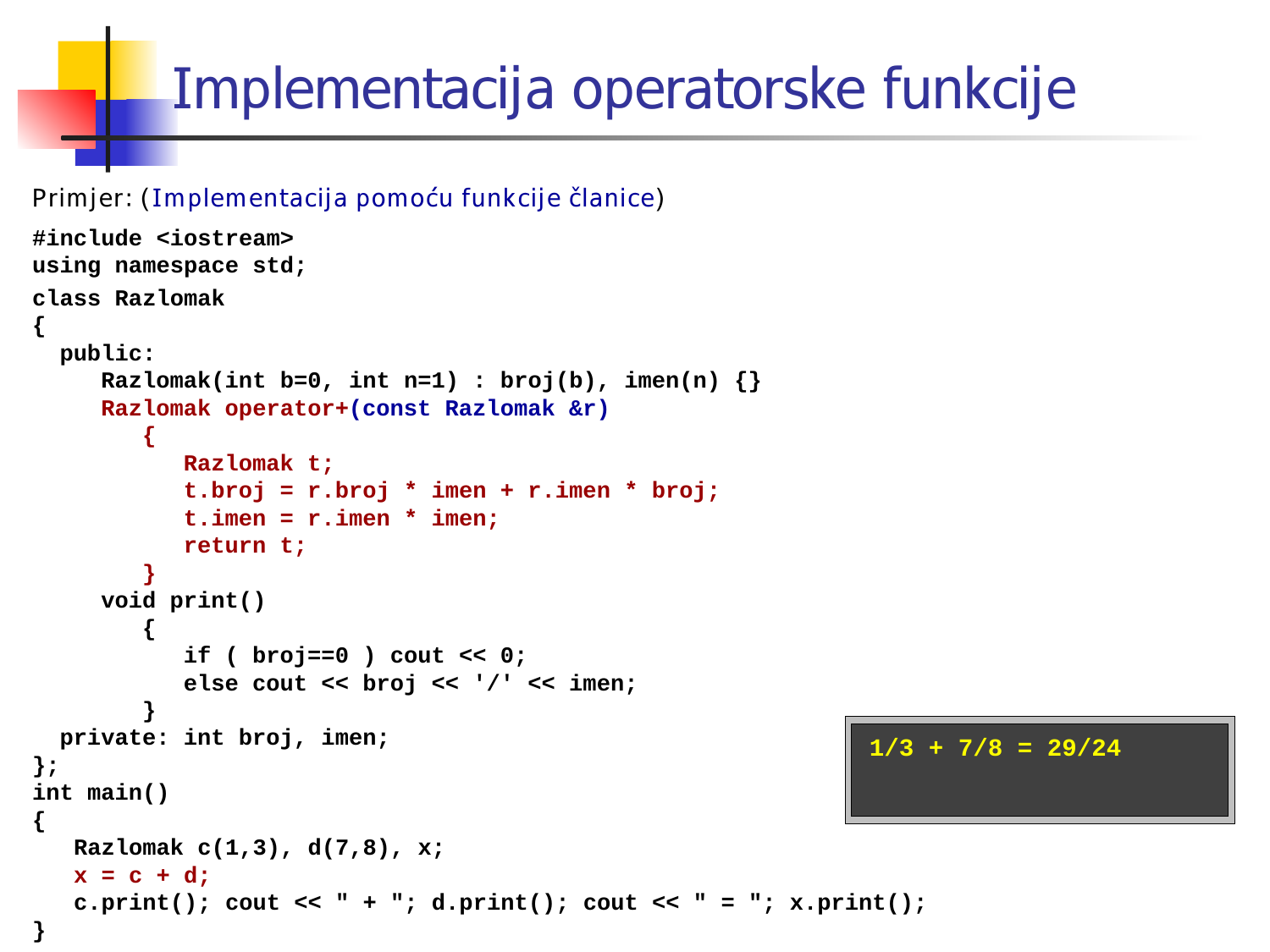

# Implementacija operatorske funkcije
Primjer: (Implementacija pomoću funkcije članice)
#include <iostream>
using namespace std;
class Razlomak
{
  public:
     Razlomak(int b=0, int n=1) : broj(b), imen(n) {}
     Razlomak operator+(const Razlomak &r)
        {
           Razlomak t;
           t.broj = r.broj * imen + r.imen * broj;
           t.imen = r.imen * imen;
           return t;
        }
     void print()
        {
           if ( broj==0 ) cout << 0;
           else cout << broj << '/' << imen;
        }
  private: int broj, imen;
};
int main()
{
   Razlomak c(1,3), d(7,8), x;
   x = c + d;
   c.print(); cout << " + "; d.print(); cout << " = "; x.print();
}

1/3 + 7/8 = 29/24